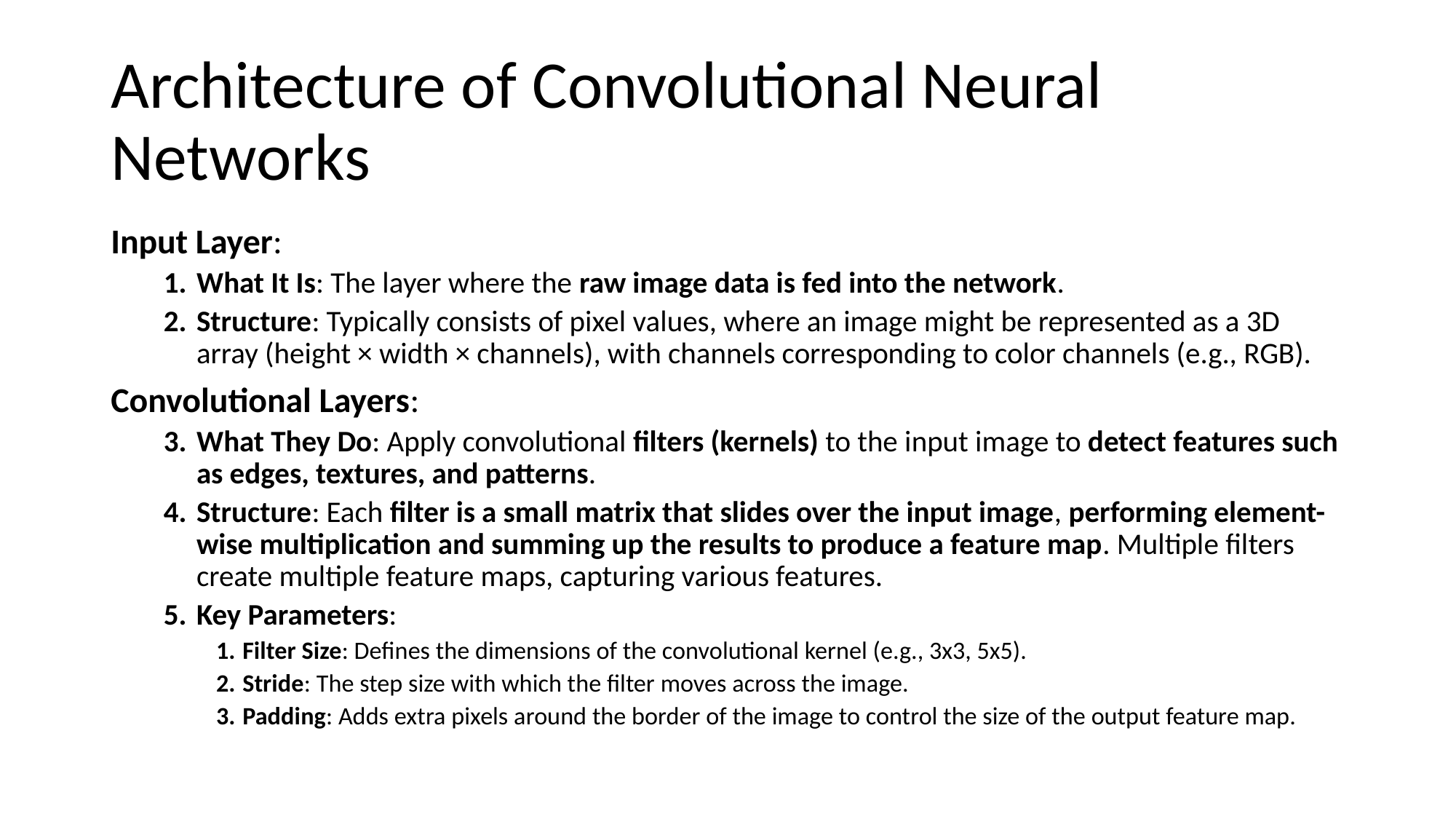

# Architecture of Convolutional Neural Networks
Input Layer:
What It Is: The layer where the raw image data is fed into the network.
Structure: Typically consists of pixel values, where an image might be represented as a 3D array (height × width × channels), with channels corresponding to color channels (e.g., RGB).
Convolutional Layers:
What They Do: Apply convolutional filters (kernels) to the input image to detect features such as edges, textures, and patterns.
Structure: Each filter is a small matrix that slides over the input image, performing element-wise multiplication and summing up the results to produce a feature map. Multiple filters create multiple feature maps, capturing various features.
Key Parameters:
Filter Size: Defines the dimensions of the convolutional kernel (e.g., 3x3, 5x5).
Stride: The step size with which the filter moves across the image.
Padding: Adds extra pixels around the border of the image to control the size of the output feature map.